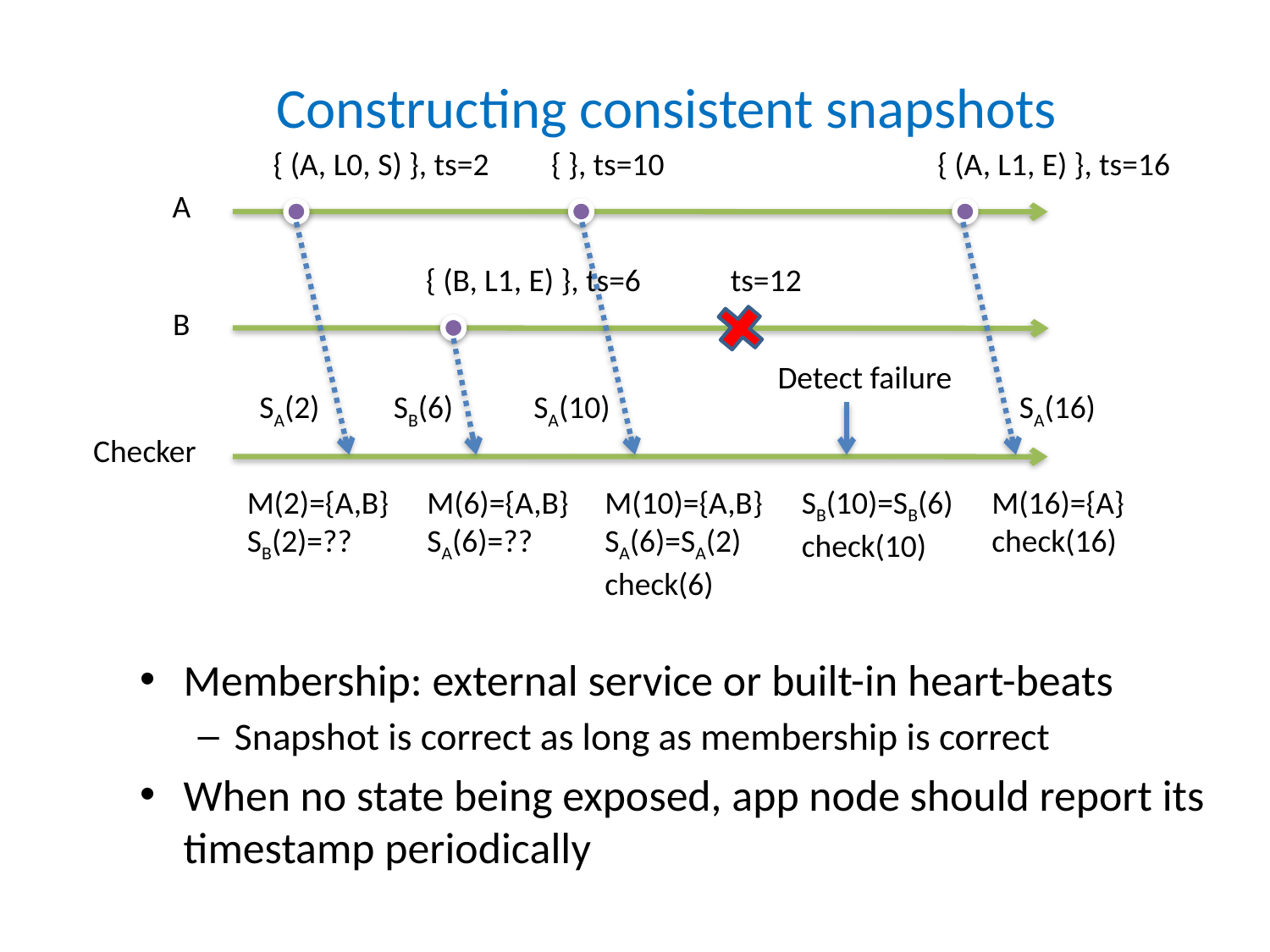

# Constructing consistent snapshots
{ (A, L0, S) }, ts=2
{ }, ts=10
{ (A, L1, E) }, ts=16
A

SA(2)
SA(16)
SA(10)
{ (B, L1, E) }, ts=6
ts=12
B

SB(6)
Detect failure
Checker
M(2)={A,B}
SB(2)=??
M(6)={A,B}
SA(6)=??
M(10)={A,B}
SA(6)=SA(2)
check(6)
SB(10)=SB(6)
check(10)
M(16)={A}
check(16)
Membership: external service or built-in heart-beats
Snapshot is correct as long as membership is correct
When no state being exposed, app node should report its timestamp periodically